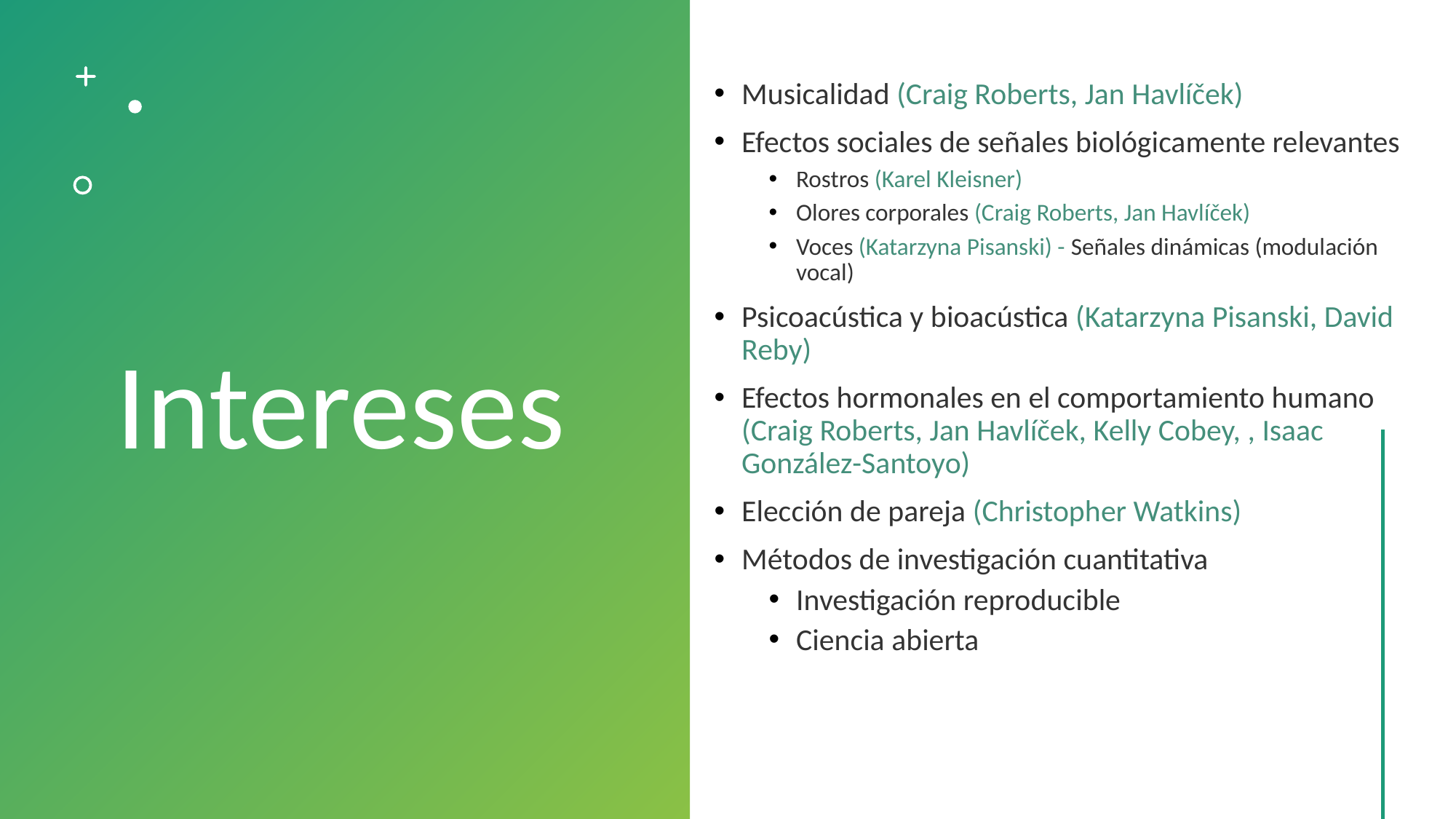

Musicalidad (Craig Roberts, Jan Havlíček)
Efectos sociales de señales biológicamente relevantes
Rostros (Karel Kleisner)
Olores corporales (Craig Roberts, Jan Havlíček)
Voces (Katarzyna Pisanski) - Señales dinámicas (modulación vocal)
Psicoacústica y bioacústica (Katarzyna Pisanski, David Reby)
Efectos hormonales en el comportamiento humano (Craig Roberts, Jan Havlíček, Kelly Cobey, , Isaac González-Santoyo)
Elección de pareja (Christopher Watkins)
Métodos de investigación cuantitativa
Investigación reproducible
Ciencia abierta

# Intereses